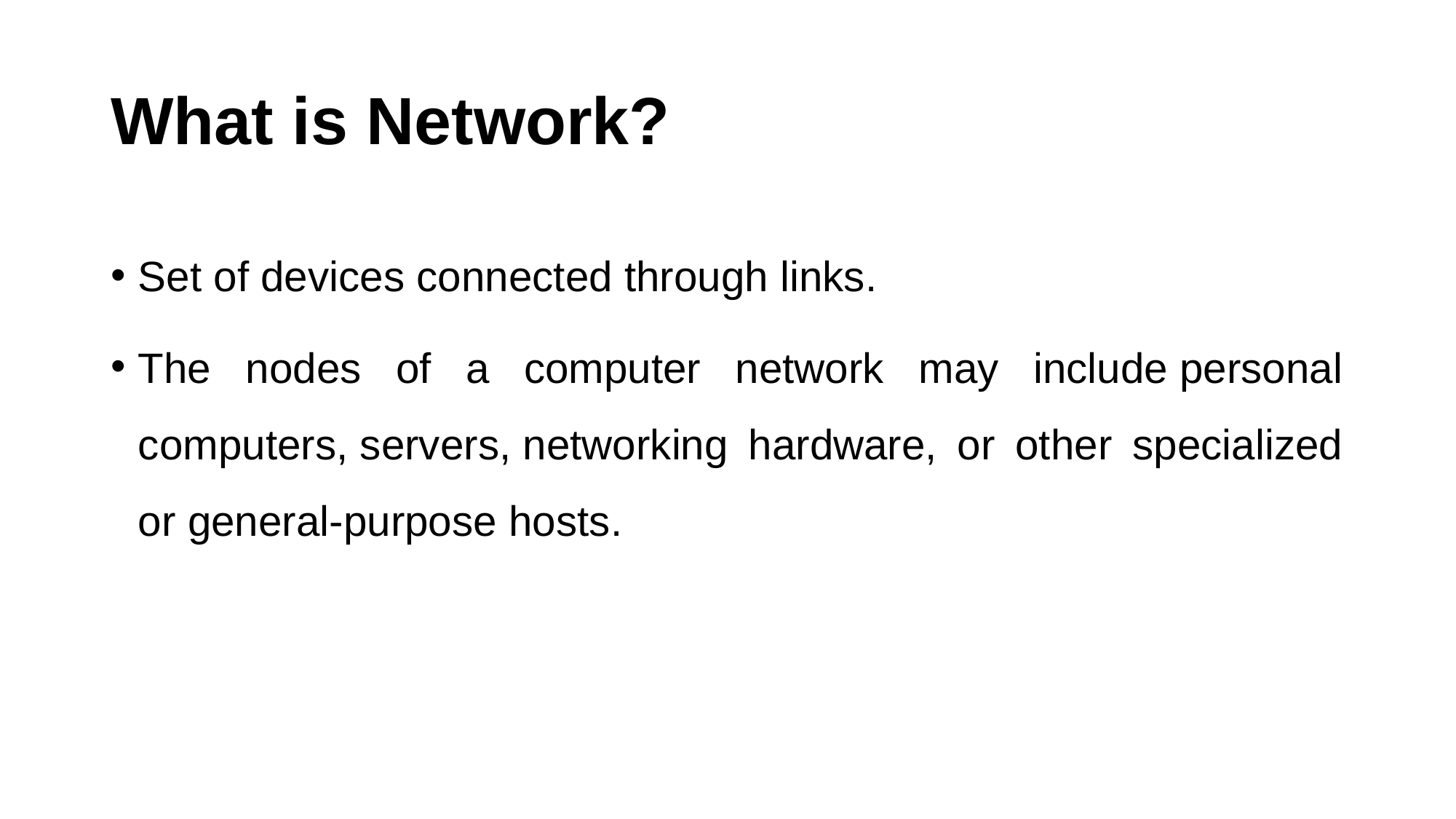

# What is Network?
Set of devices connected through links.
The nodes of a computer network may include personal computers, servers, networking hardware, or other specialized or general-purpose hosts.